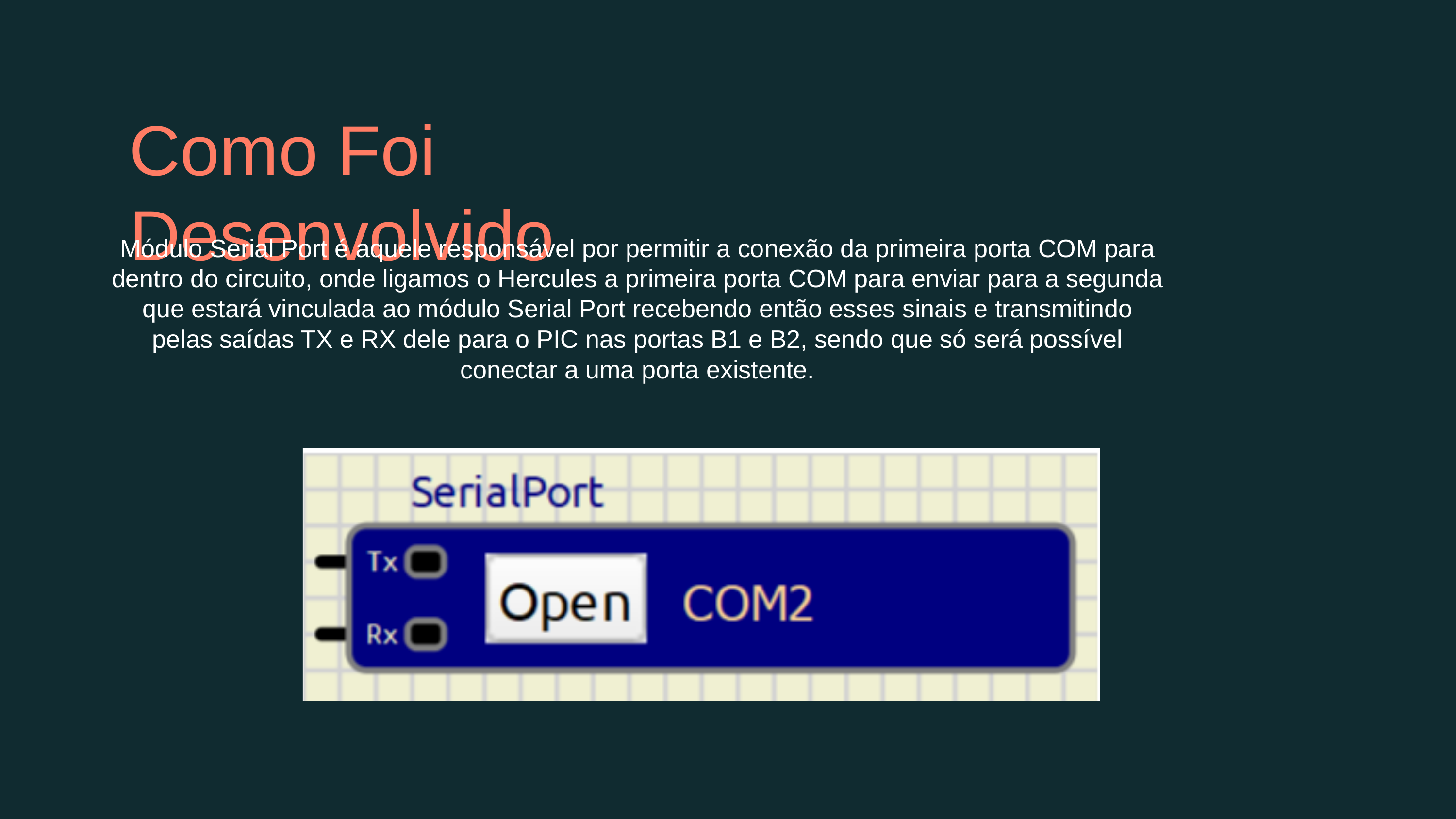

Como Foi Desenvolvido

Módulo Serial Port é aquele responsável por permitir a conexão da primeira porta COM para dentro do circuito, onde ligamos o Hercules a primeira porta COM para enviar para a segunda que estará vinculada ao módulo Serial Port recebendo então esses sinais e transmitindo pelas saídas TX e RX dele para o PIC nas portas B1 e B2, sendo que só será possível conectar a uma porta existente.